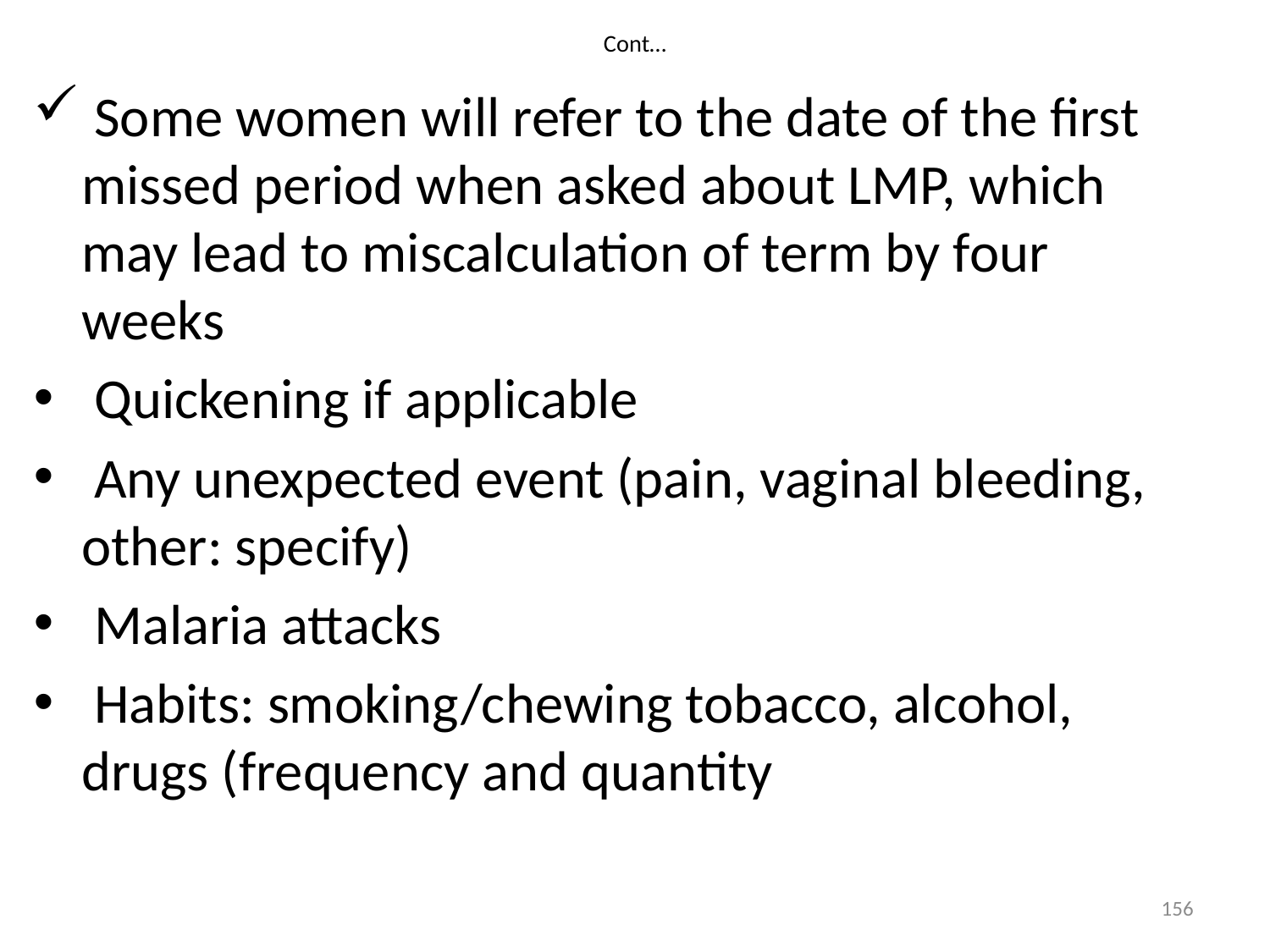

# Cont…
 Some women will refer to the date of the first missed period when asked about LMP, which may lead to miscalculation of term by four weeks
 Quickening if applicable
 Any unexpected event (pain, vaginal bleeding, other: specify)
 Malaria attacks
 Habits: smoking/chewing tobacco, alcohol, drugs (frequency and quantity

156